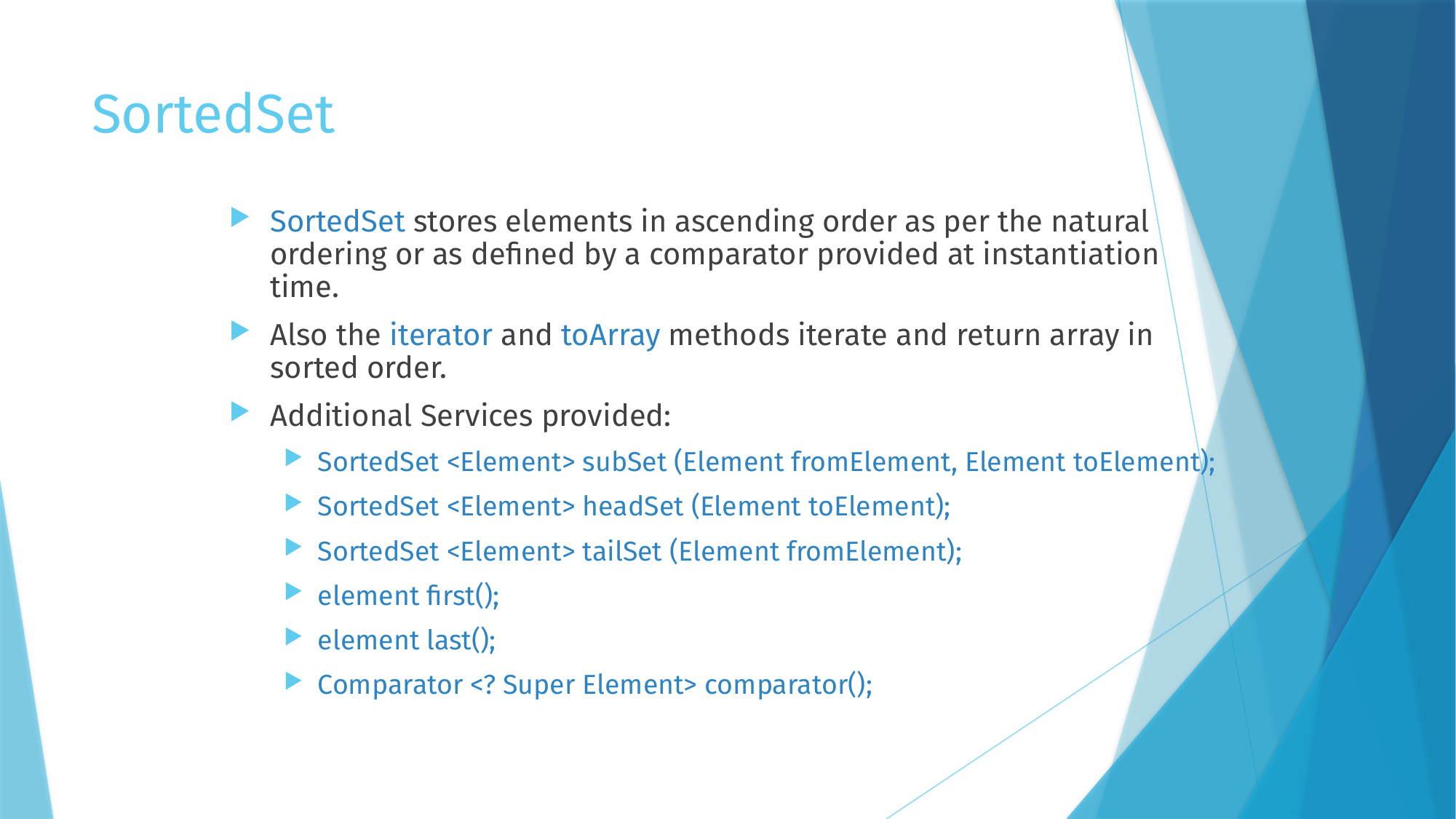

# SortedSet
SortedSet stores elements in ascending order as per the natural ordering or as defined by a comparator provided at instantiation time.
Also the iterator and toArray methods iterate and return array in sorted order.
Additional Services provided:
SortedSet <Element> subSet (Element fromElement, Element toElement);
SortedSet <Element> headSet (Element toElement);
SortedSet <Element> tailSet (Element fromElement);
element first();
element last();
Comparator <? Super Element> comparator();